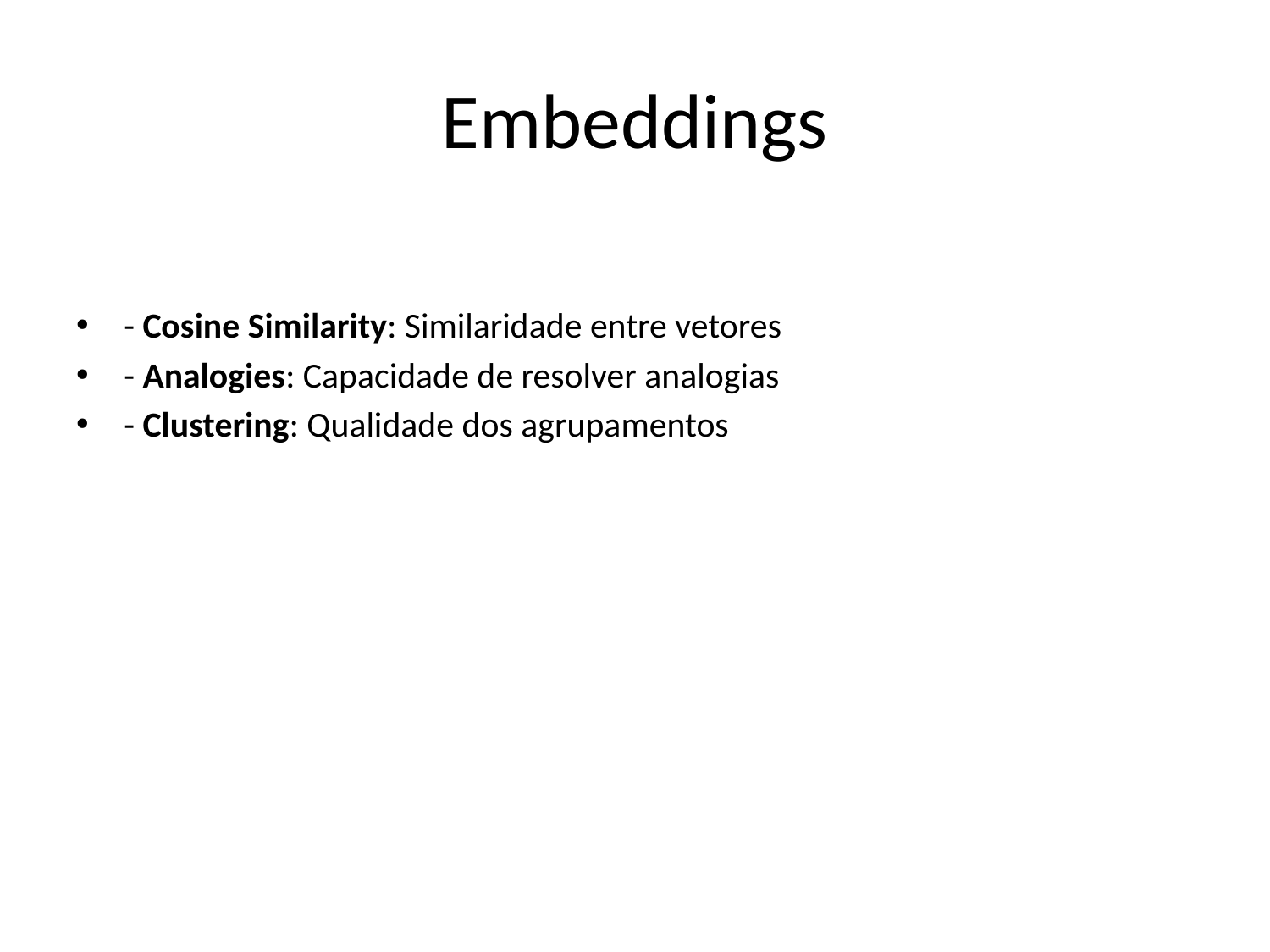

# Embeddings

- Cosine Similarity: Similaridade entre vetores
- Analogies: Capacidade de resolver analogias
- Clustering: Qualidade dos agrupamentos